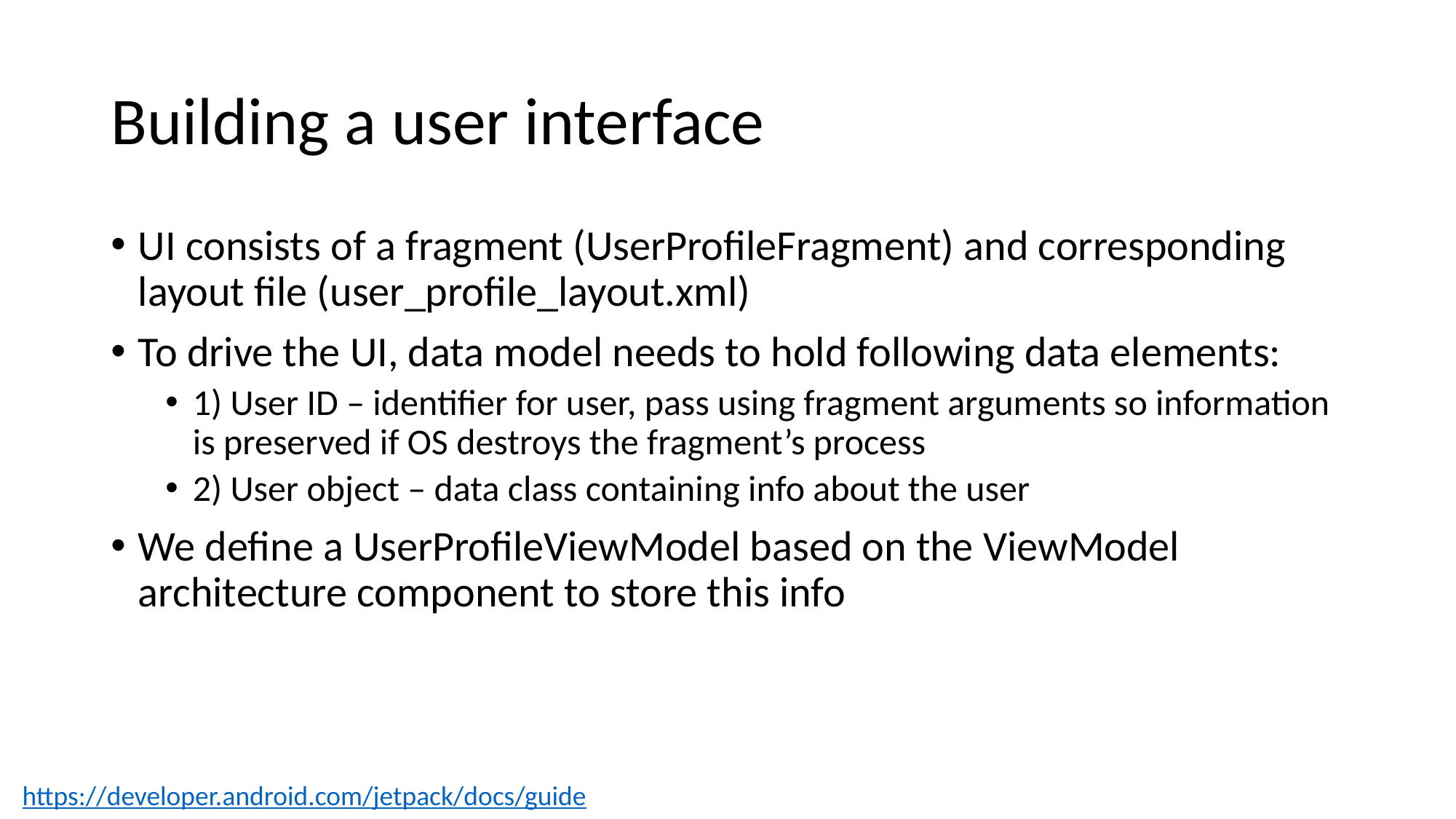

# Building a user interface
UI consists of a fragment (UserProfileFragment) and corresponding layout file (user_profile_layout.xml)
To drive the UI, data model needs to hold following data elements:
1) User ID – identifier for user, pass using fragment arguments so information is preserved if OS destroys the fragment’s process
2) User object – data class containing info about the user
We define a UserProfileViewModel based on the ViewModel architecture component to store this info
https://developer.android.com/jetpack/docs/guide